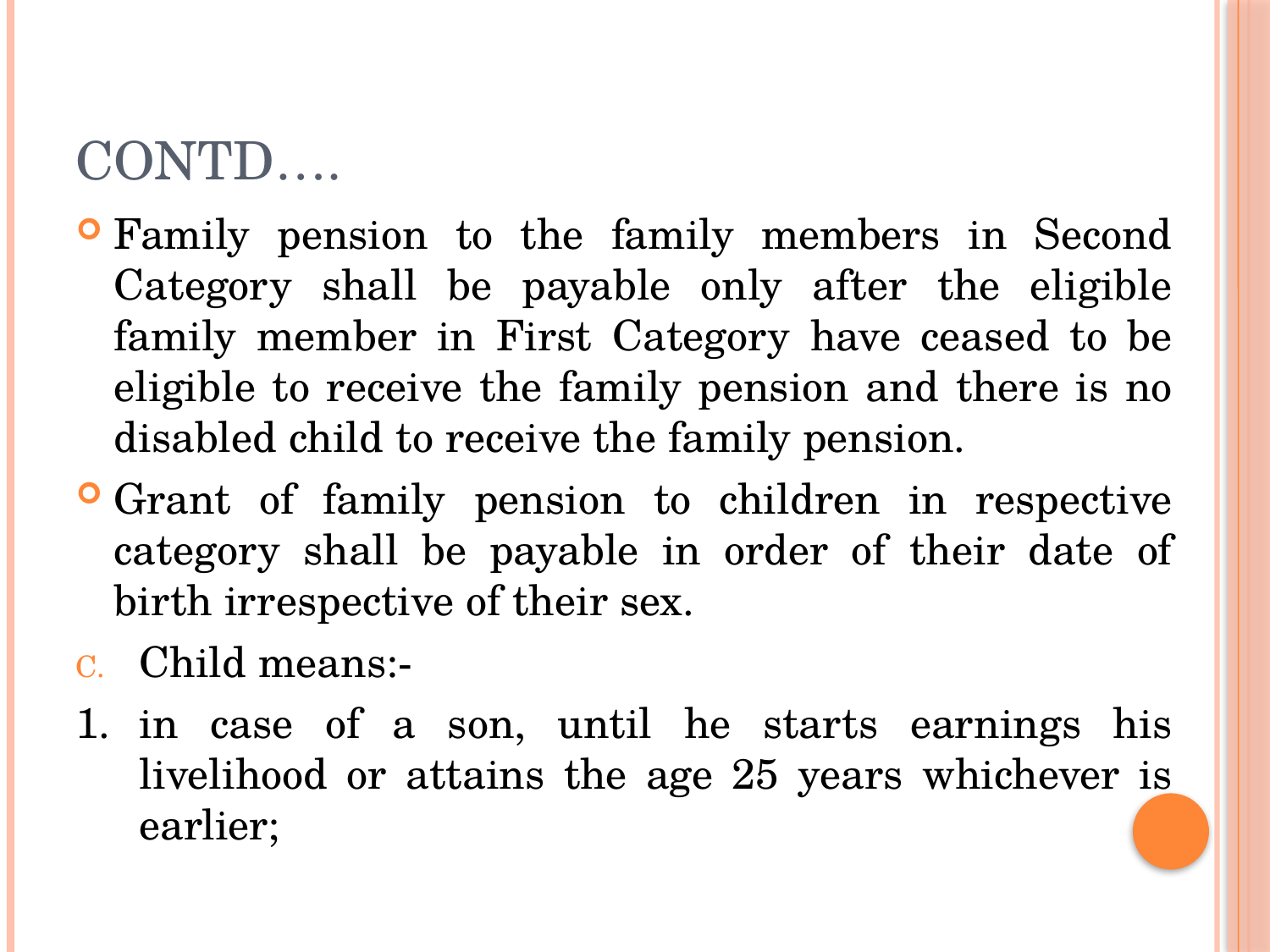

# Contd….
Family pension to the family members in Second Category shall be payable only after the eligible family member in First Category have ceased to be eligible to receive the family pension and there is no disabled child to receive the family pension.
Grant of family pension to children in respective category shall be payable in order of their date of birth irrespective of their sex.
Child means:-
1.	in case of a son, until he starts earnings his livelihood or attains the age 25 years whichever is earlier;